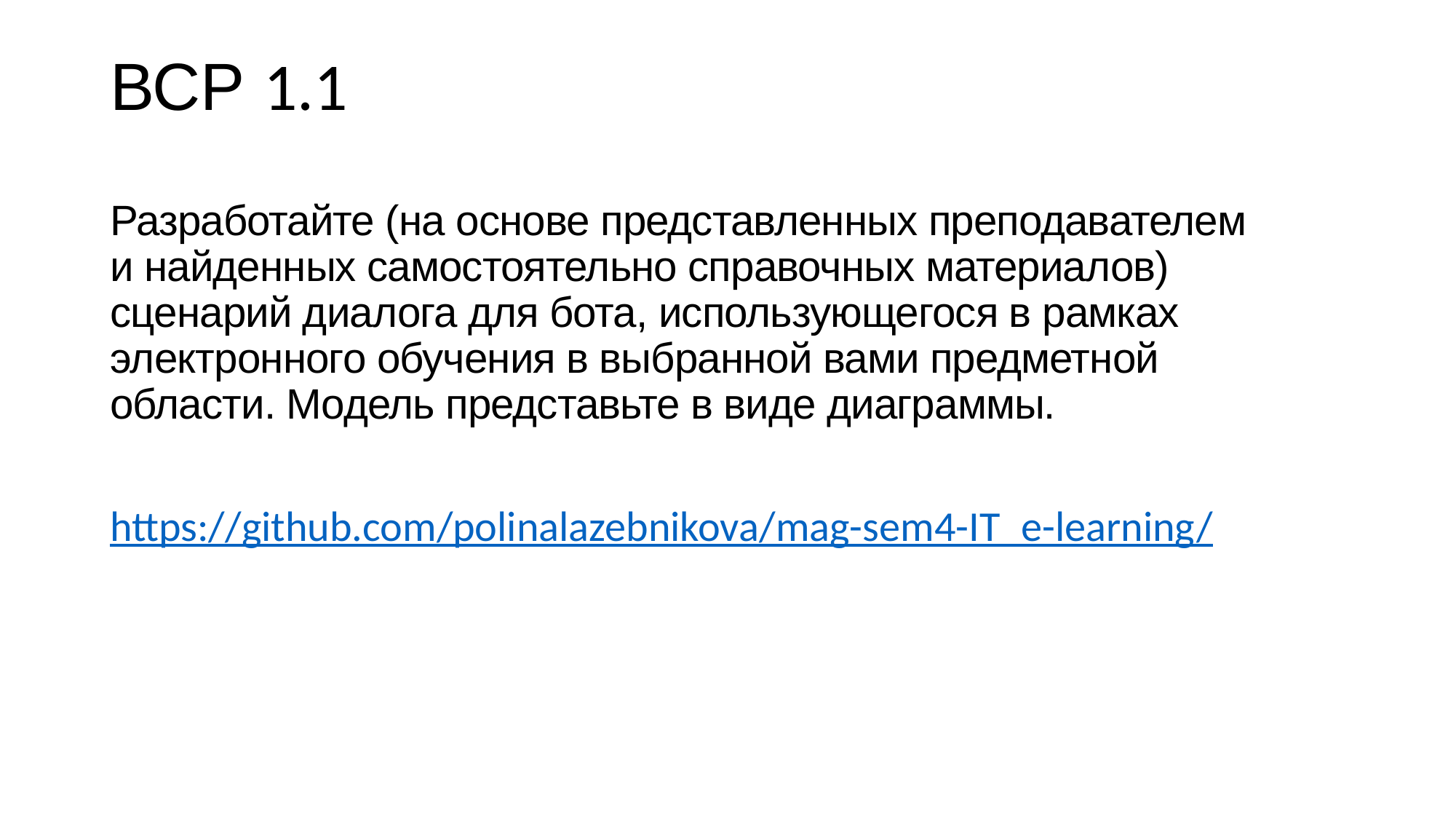

ВСР 1.1

Разработайте (на основе представленных преподавателем и найденных самостоятельно справочных материалов) сценарий диалога для бота, использующегося в рамках электронного обучения в выбранной вами предметной области. Модель представьте в виде диаграммы.
https://github.com/polinalazebnikova/mag-sem4-IT_e-learning/